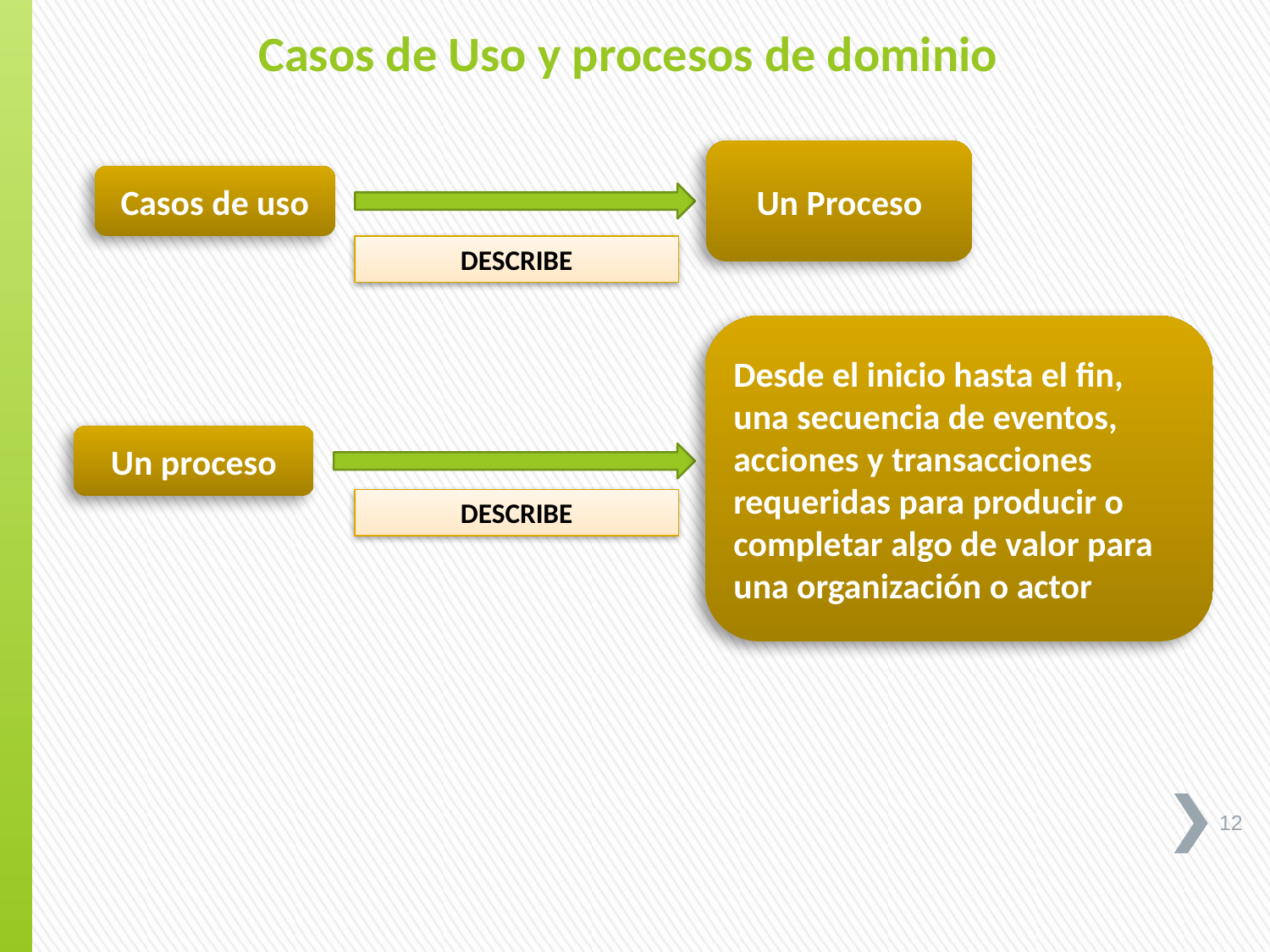

Casos de Uso y procesos de dominio
Un Proceso
Casos de uso

DESCRIBE
Desde el inicio hasta el fin, una secuencia de eventos, acciones y transacciones requeridas para producir o completar algo de valor para una organización o actor
Un proceso

DESCRIBE
12